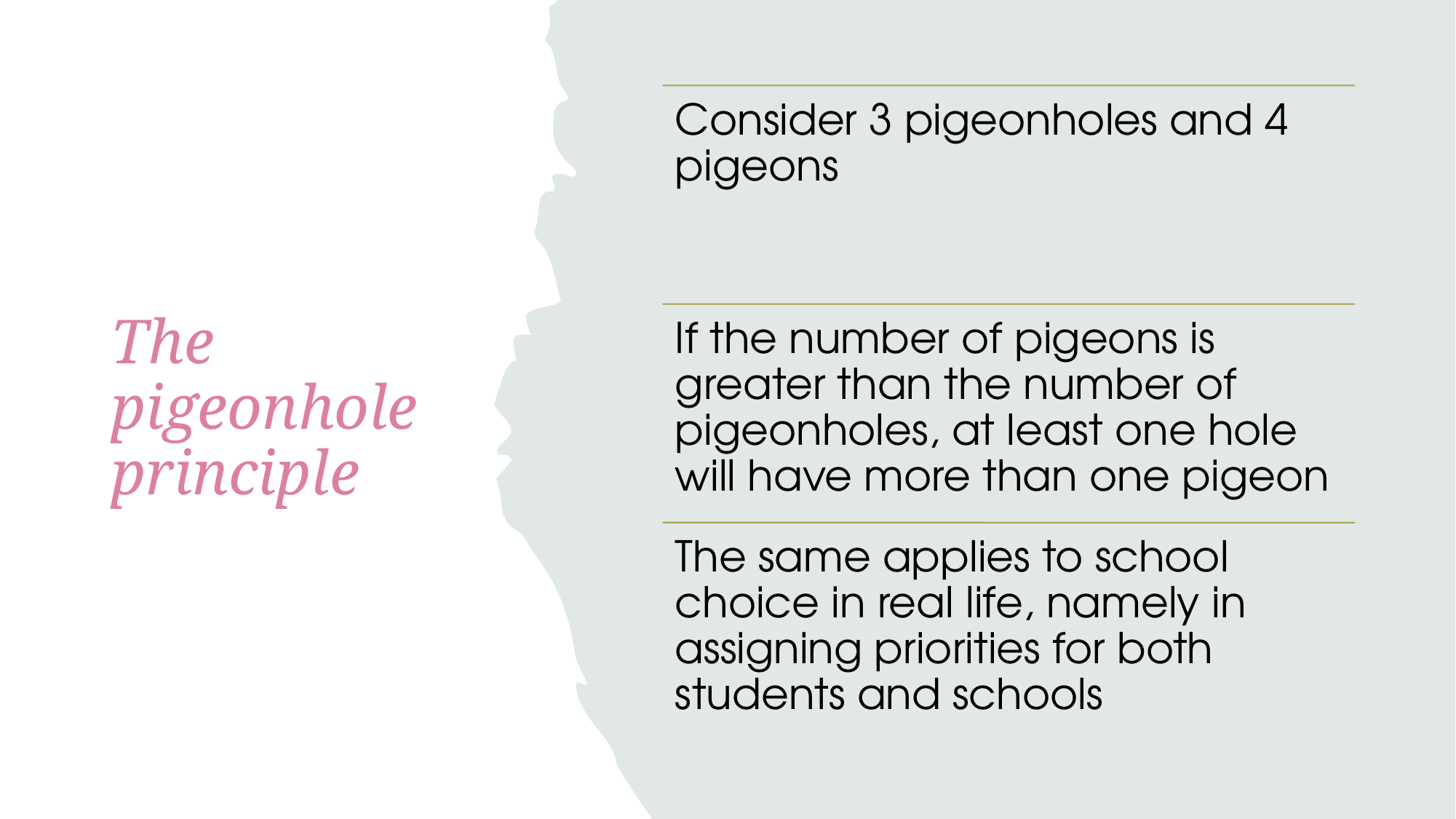

# The pigeonhole principle
Consider 3 pigeonholes and 4 pigeons
If the number of pigeons is greater than the number of pigeonholes, at least one hole will have more than one pigeon
The same applies to school choice in real life, namely in assigning priorities for both students and schools